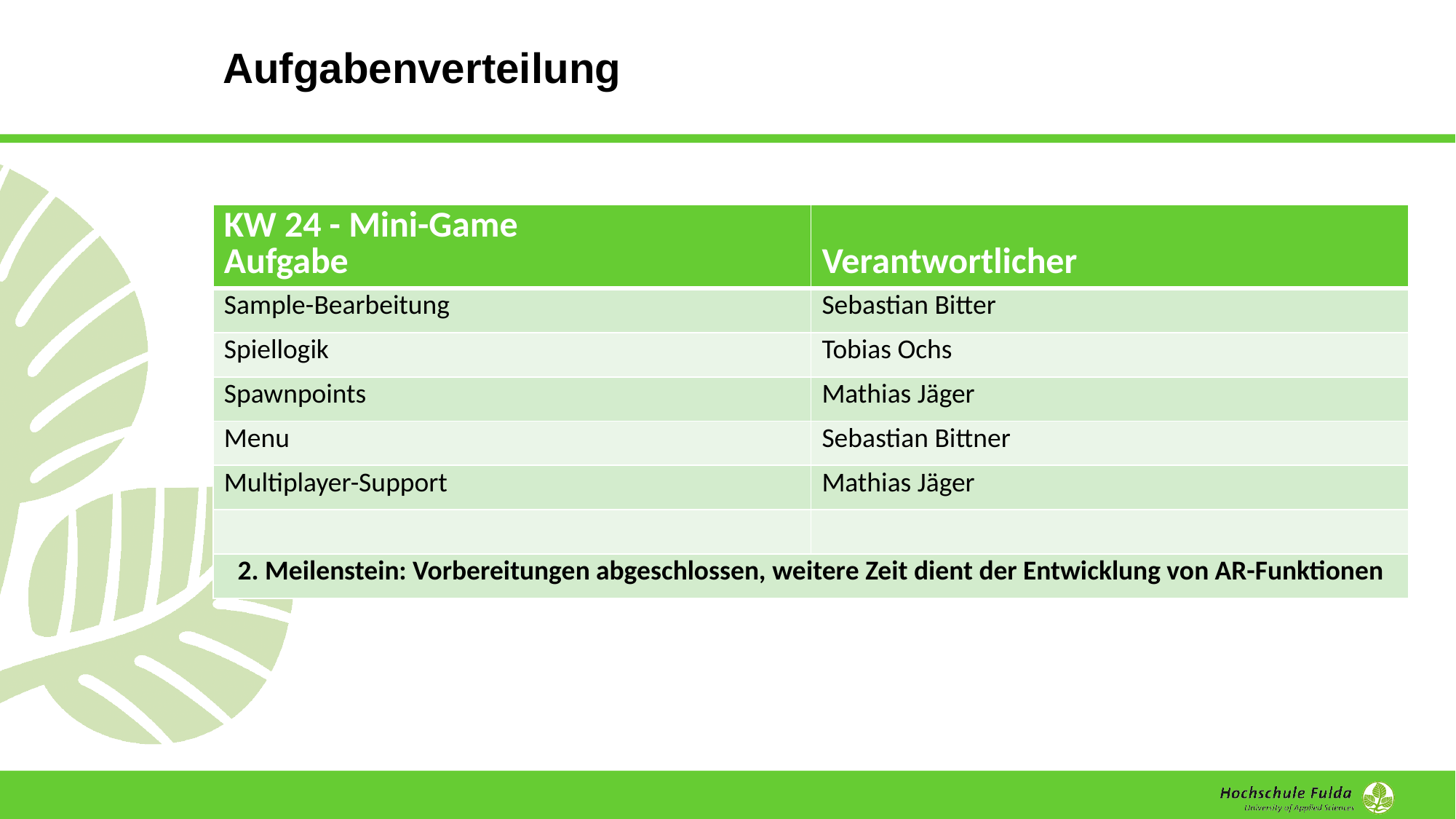

# Aufgabenverteilung
| KW 24 - Mini-Game Aufgabe | Verantwortlicher |
| --- | --- |
| Sample-Bearbeitung | Sebastian Bitter |
| Spiellogik | Tobias Ochs |
| Spawnpoints | Mathias Jäger |
| Menu | Sebastian Bittner |
| Multiplayer-Support | Mathias Jäger |
|  |  |
| 2. Meilenstein: Vorbereitungen abgeschlossen, weitere Zeit dient der Entwicklung von AR-Funktionen |  |